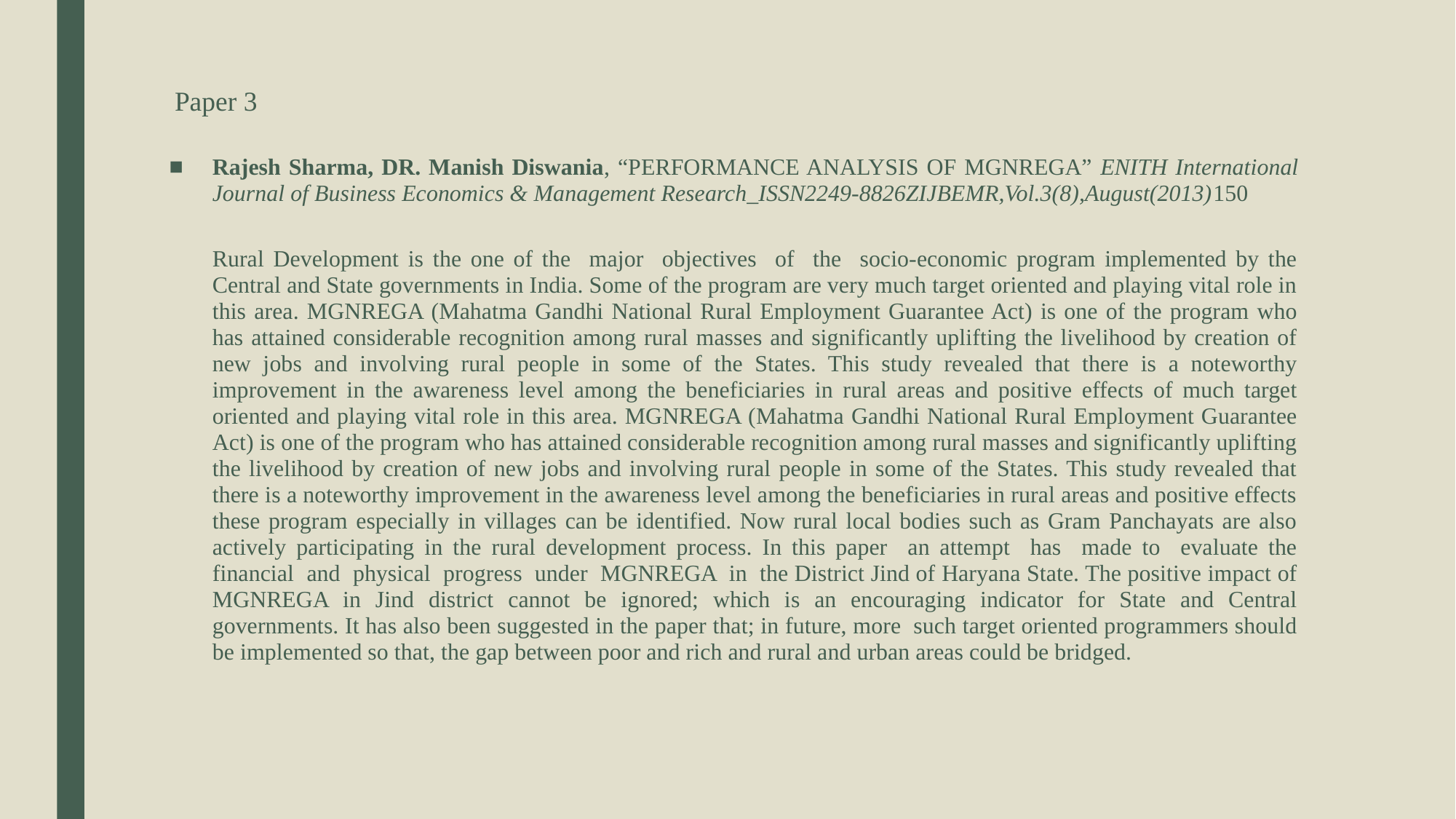

# Paper 3
Rajesh Sharma, DR. Manish Diswania, “PERFORMANCE ANALYSIS OF MGNREGA” ENITH International Journal of Business Economics & Management Research_ISSN2249-8826ZIJBEMR,Vol.3(8),August(2013)150
Rural Development is the one of the  major  objectives  of  the  socio-economic program implemented by the Central and State governments in India. Some of the program are very much target oriented and playing vital role in this area. MGNREGA (Mahatma Gandhi National Rural Employment Guarantee Act) is one of the program who has attained considerable recognition among rural masses and significantly uplifting the livelihood by creation of new jobs and involving rural people in some of the States. This study revealed that there is a noteworthy improvement in the awareness level among the beneficiaries in rural areas and positive effects of much target oriented and playing vital role in this area. MGNREGA (Mahatma Gandhi National Rural Employment Guarantee Act) is one of the program who has attained considerable recognition among rural masses and significantly uplifting the livelihood by creation of new jobs and involving rural people in some of the States. This study revealed that there is a noteworthy improvement in the awareness level among the beneficiaries in rural areas and positive effects these program especially in villages can be identified. Now rural local bodies such as Gram Panchayats are also actively participating in the rural development process. In this paper  an attempt  has  made to  evaluate the financial  and  physical  progress  under  MGNREGA  in  the District Jind of Haryana State. The positive impact of MGNREGA in Jind district cannot be ignored; which is an encouraging indicator for State and Central governments. It has also been suggested in the paper that; in future, more  such target oriented programmers should be implemented so that, the gap between poor and rich and rural and urban areas could be bridged.